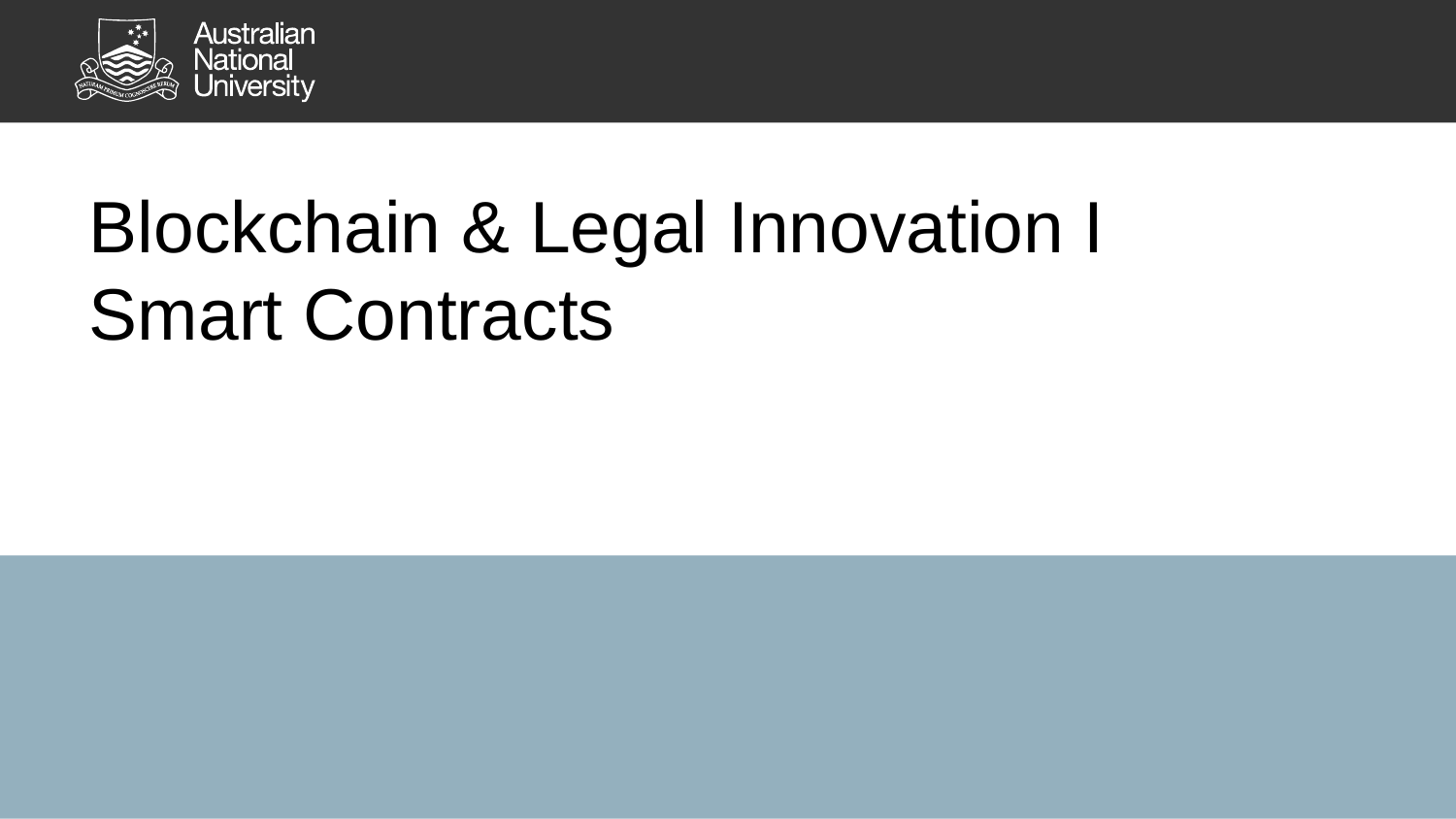

# Blockchain & Legal Innovation I Smart Contracts